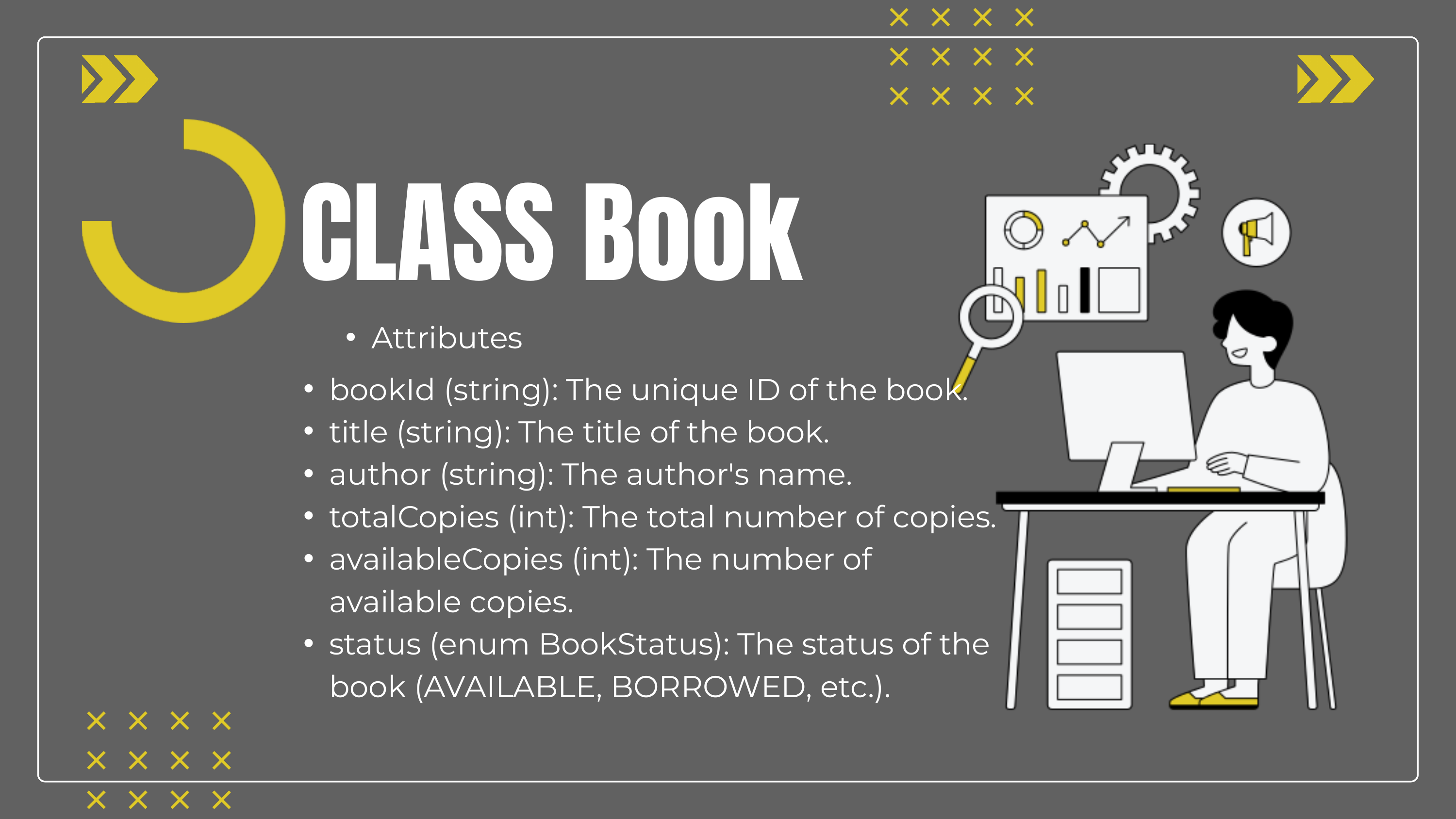

CLASS Book
Attributes
bookId (string): The unique ID of the book.
title (string): The title of the book.
author (string): The author's name.
totalCopies (int): The total number of copies.
availableCopies (int): The number of available copies.
status (enum BookStatus): The status of the book (AVAILABLE, BORROWED, etc.).